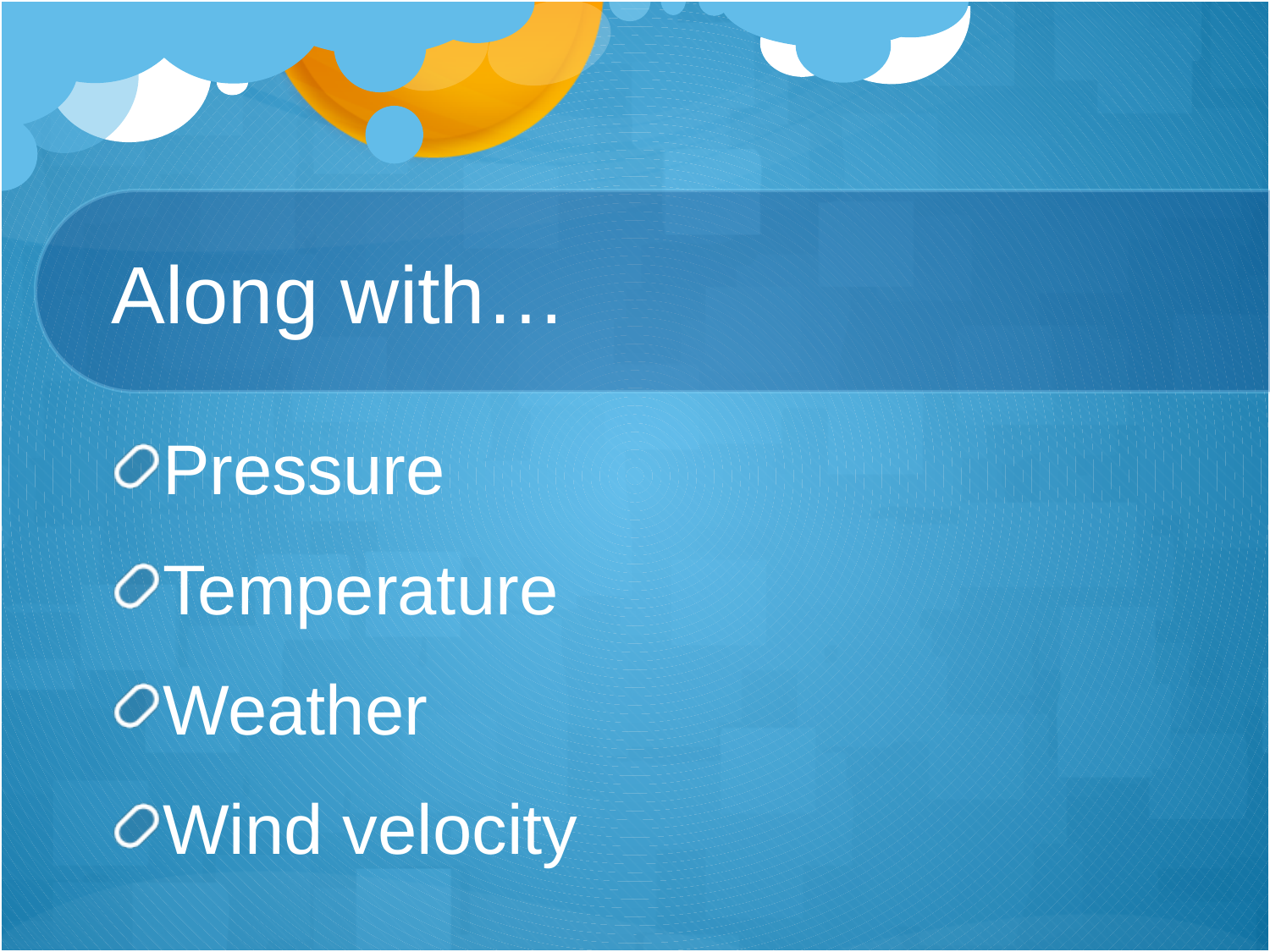

# Along with…
Pressure
Temperature
Weather
Wind velocity